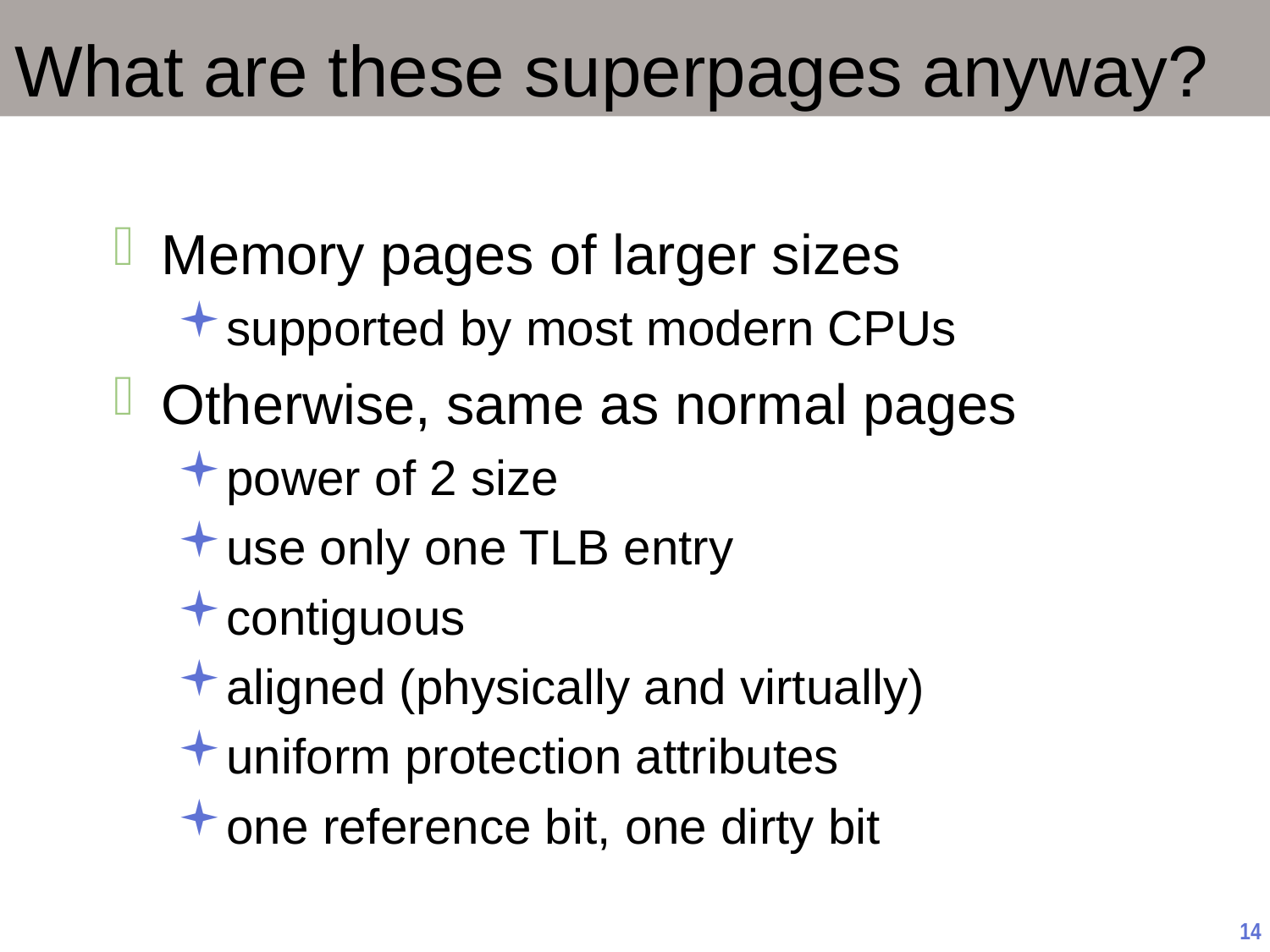

# What are these superpages anyway?
Memory pages of larger sizes
supported by most modern CPUs
Otherwise, same as normal pages
power of 2 size
use only one TLB entry
contiguous
aligned (physically and virtually)
uniform protection attributes
one reference bit, one dirty bit
14